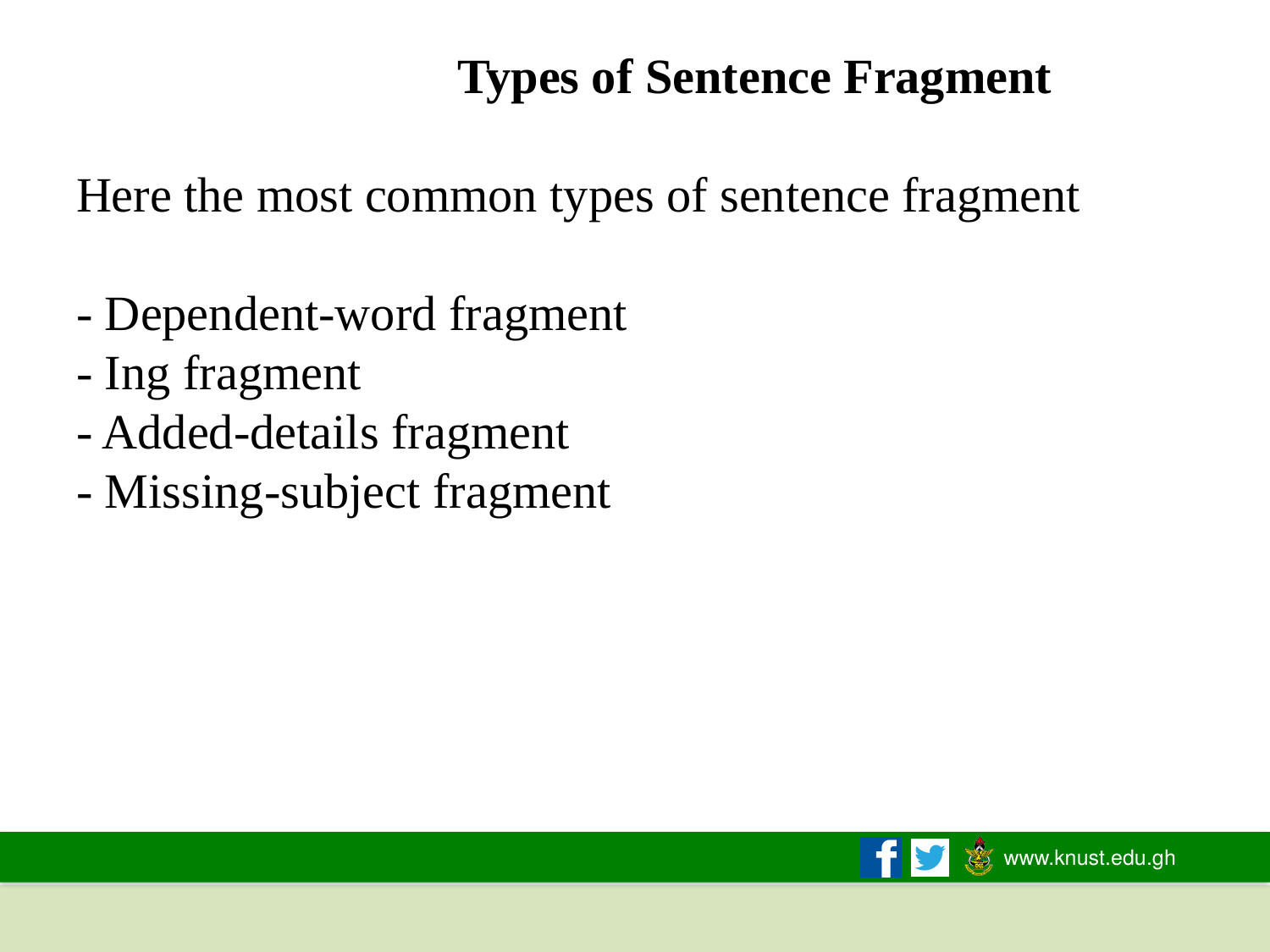

# Types of Sentence Fragment Here the most common types of sentence fragment - Dependent-word fragment - Ing fragment - Added-details fragment - Missing-subject fragment